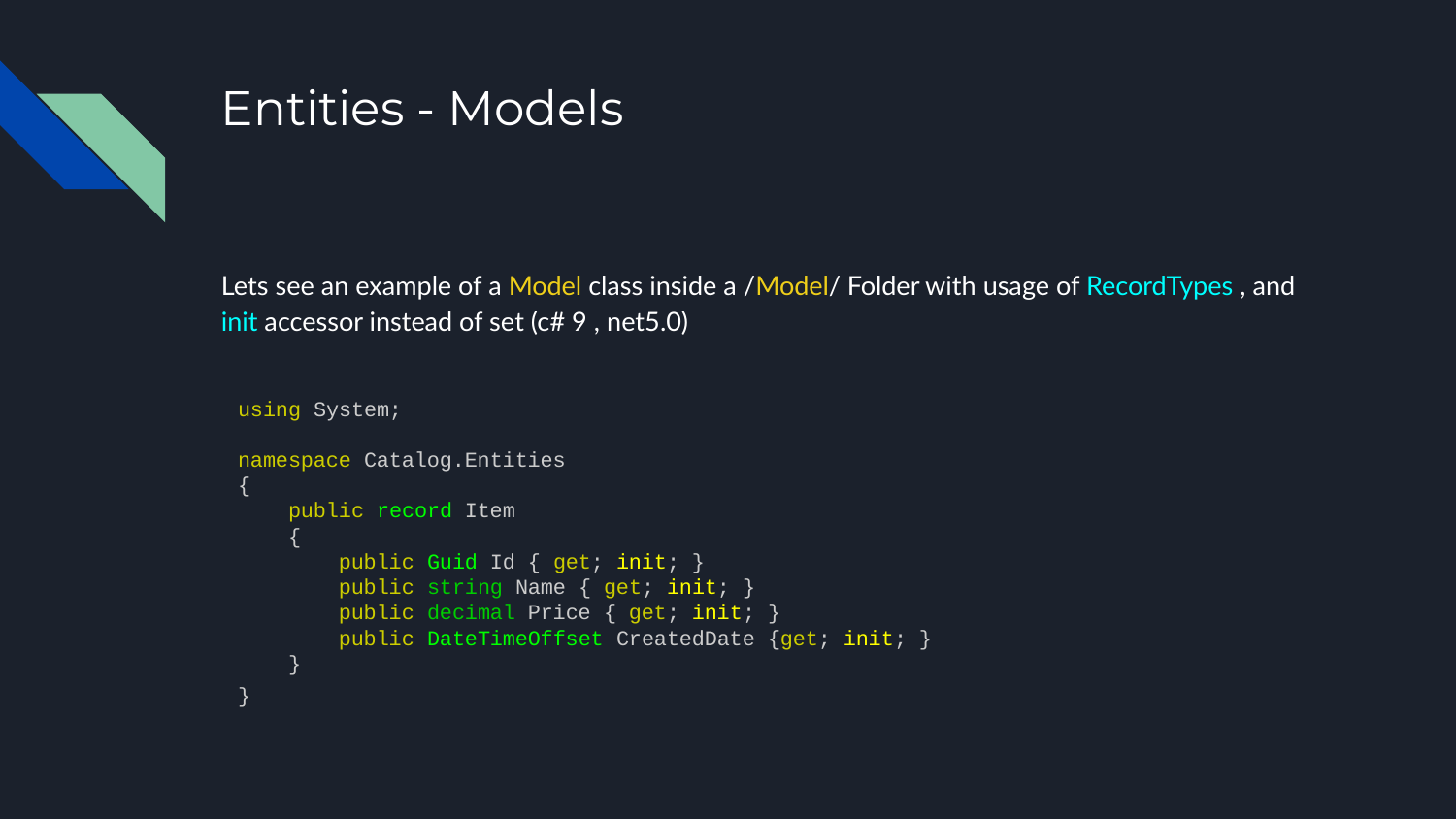

# Entities - Models
Lets see an example of a Model class inside a /Model/ Folder with usage of RecordTypes , and init accessor instead of set (c# 9 , net5.0)

using System;

namespace Catalog.Entities
{
    public record Item
    {
        public Guid Id { get; init; }
        public string Name { get; init; }
        public decimal Price { get; init; }
        public DateTimeOffset CreatedDate {get; init; }
    }
}